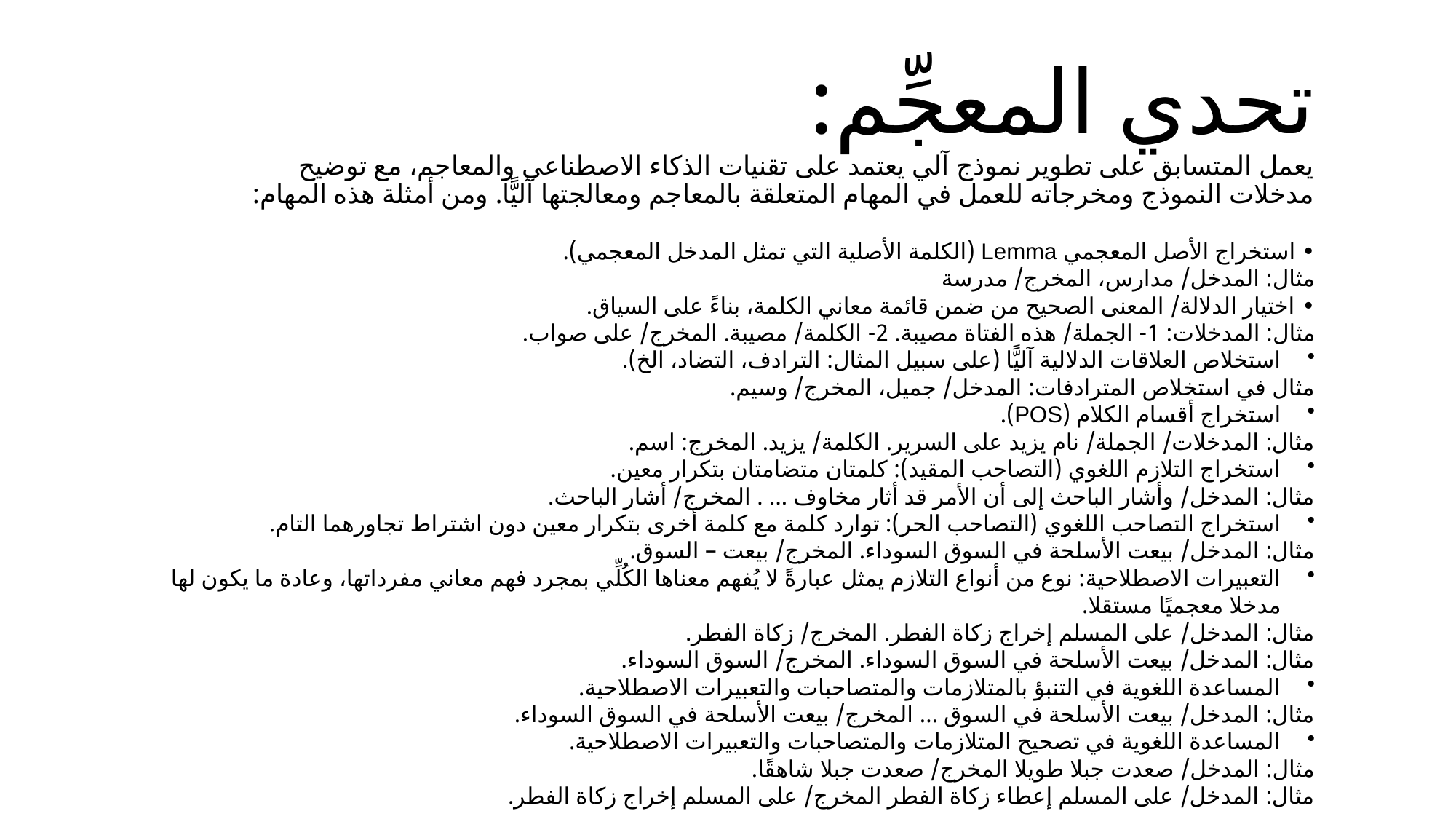

# تحدي المعجِّم: يعمل المتسابق على تطوير نموذج آلي يعتمد على تقنيات الذكاء الاصطناعي والمعاجم، مع توضيح مدخلات النموذج ومخرجاته للعمل في المهام المتعلقة بالمعاجم ومعالجتها آليًّا. ومن أمثلة هذه المهام:
• استخراج الأصل المعجمي Lemma (الكلمة الأصلية التي تمثل المدخل المعجمي).
مثال: المدخل/ مدارس، المخرج/ مدرسة
• اختيار الدلالة/ المعنى الصحيح من ضمن قائمة معاني الكلمة، بناءً على السياق.
مثال: المدخلات: 1- الجملة/ هذه الفتاة مصيبة. 2- الكلمة/ مصيبة. المخرج/ على صواب.
استخلاص العلاقات الدلالية آليًّا (على سبيل المثال: الترادف، التضاد، الخ).
مثال في استخلاص المترادفات: المدخل/ جميل، المخرج/ وسيم.
استخراج أقسام الكلام (POS).
مثال: المدخلات/ الجملة/ نام يزيد على السرير. الكلمة/ يزيد. المخرج: اسم.
استخراج التلازم اللغوي (التصاحب المقيد): كلمتان متضامتان بتكرار معين.
مثال: المدخل/ وأشار الباحث إلى أن الأمر قد أثار مخاوف … . المخرج/ أشار الباحث.
استخراج التصاحب اللغوي (التصاحب الحر): توارد كلمة مع كلمة أخرى بتكرار معين دون اشتراط تجاورهما التام.
مثال: المدخل/ بيعت الأسلحة في السوق السوداء. المخرج/ بيعت – السوق.
التعبيرات الاصطلاحية: نوع من أنواع التلازم يمثل عبارةً لا يُفهم معناها الكُلِّي بمجرد فهم معاني مفرداتها، وعادة ما يكون لها مدخلا معجميًا مستقلا.
مثال: المدخل/ على المسلم إخراج زكاة الفطر. المخرج/ زكاة الفطر.
مثال: المدخل/ بيعت الأسلحة في السوق السوداء. المخرج/ السوق السوداء.
المساعدة اللغوية في التنبؤ بالمتلازمات والمتصاحبات والتعبيرات الاصطلاحية.
مثال: المدخل/ بيعت الأسلحة في السوق ... المخرج/ بيعت الأسلحة في السوق السوداء.
المساعدة اللغوية في تصحيح المتلازمات والمتصاحبات والتعبيرات الاصطلاحية.
مثال: المدخل/ صعدت جبلا طويلا المخرج/ صعدت جبلا شاهقًا.
مثال: المدخل/ على المسلم إعطاء زكاة الفطر المخرج/ على المسلم إخراج زكاة الفطر.